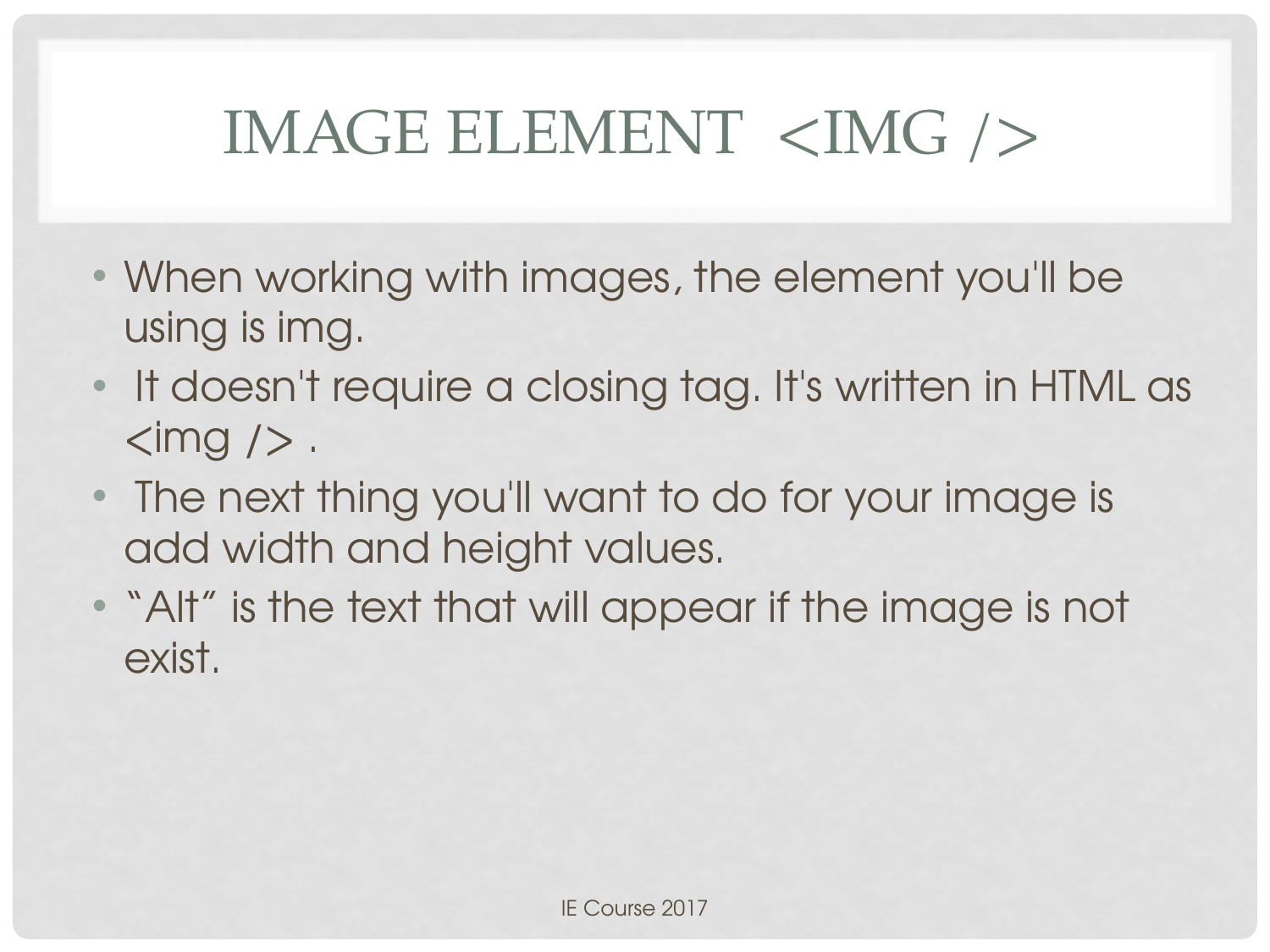

# Image Element  <img />
When working with images, the element you'll be using is img.
 It doesn't require a closing tag. It's written in HTML as <img /> .
 The next thing you'll want to do for your image is add width and height values.
“Alt” is the text that will appear if the image is not exist.
IE Course 2017